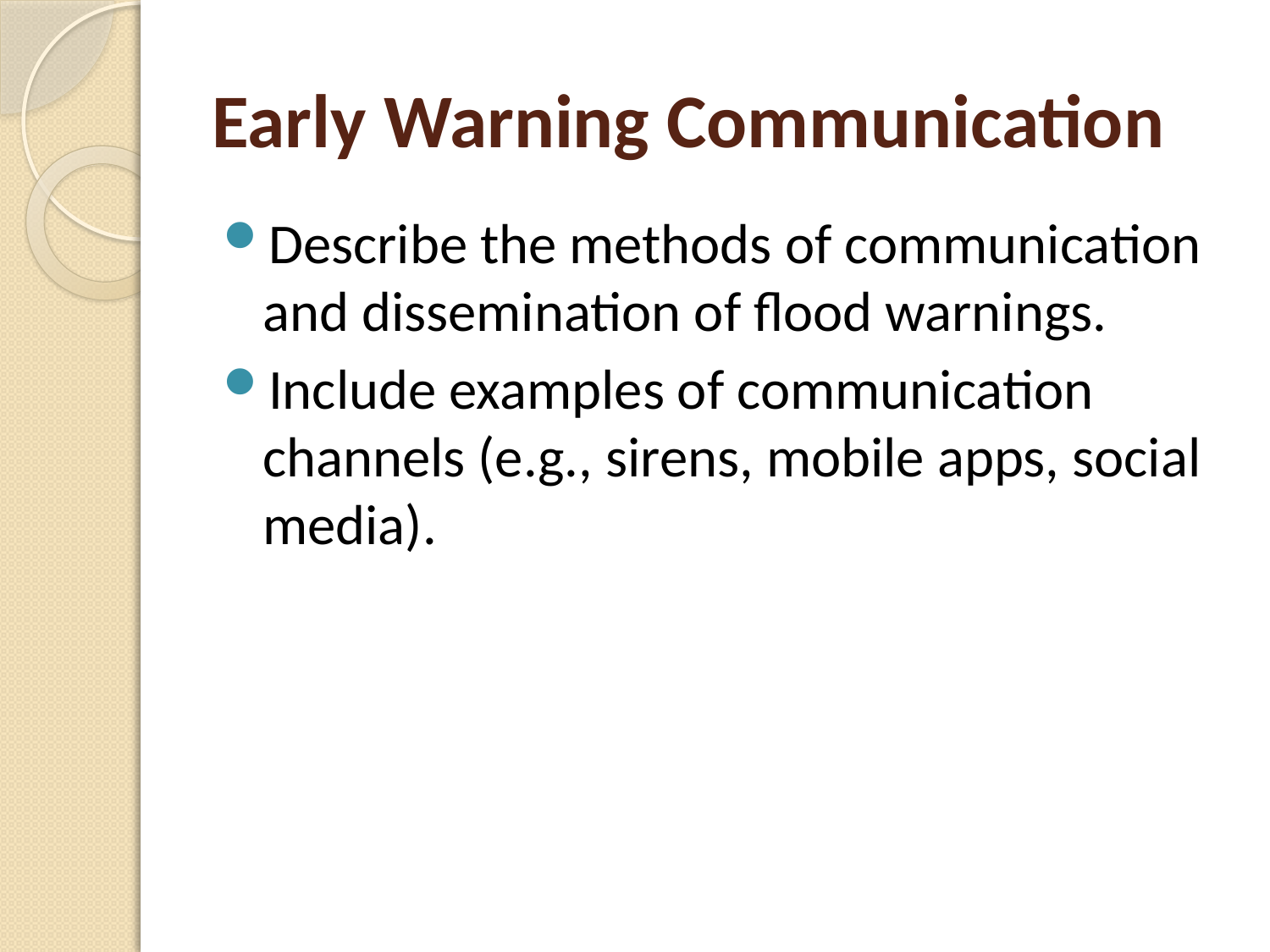

# Early Warning Communication
Describe the methods of communication and dissemination of flood warnings.
Include examples of communication channels (e.g., sirens, mobile apps, social media).